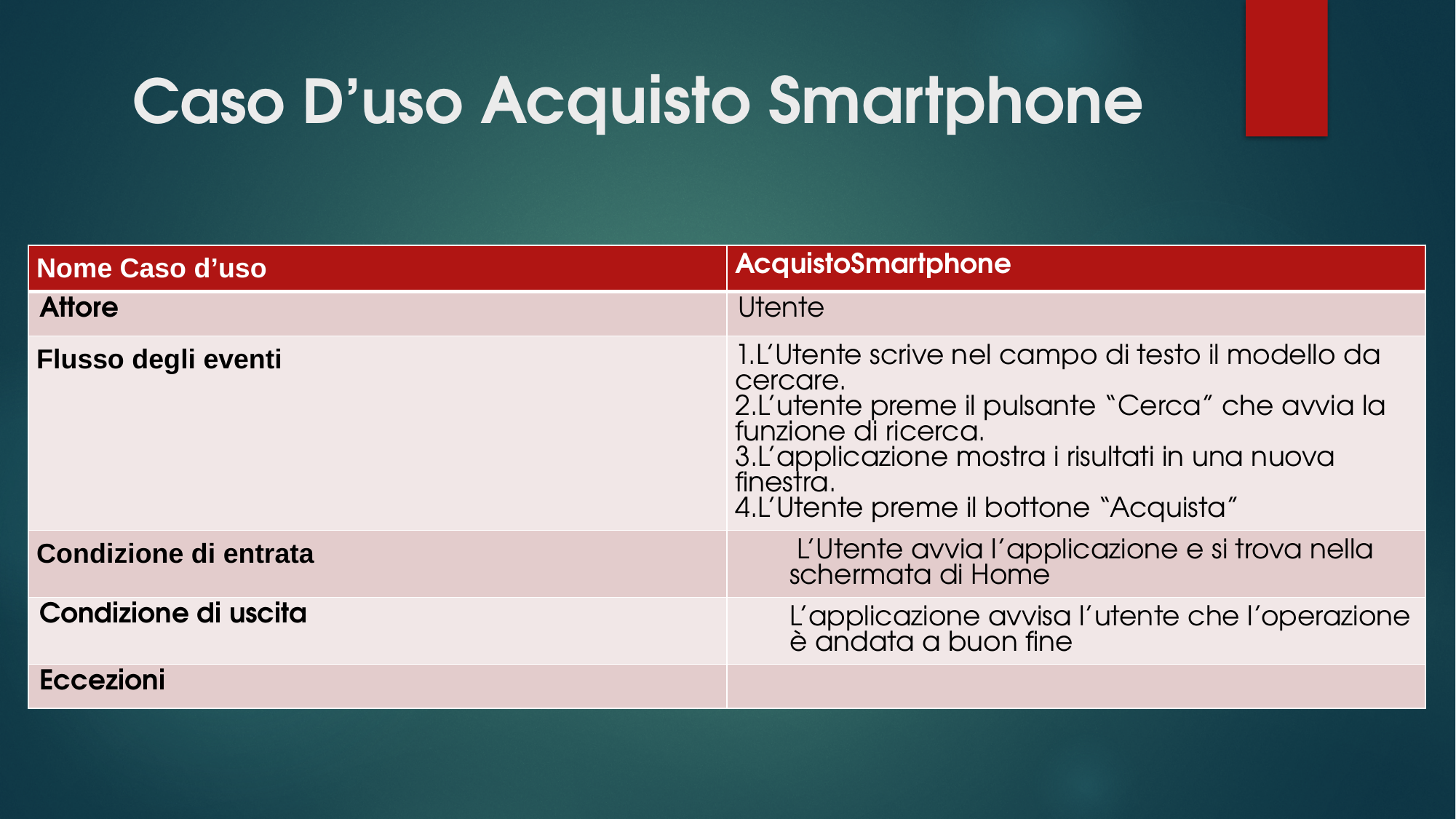

# Caso D’uso Acquisto Smartphone
| Nome Caso d’uso | AcquistoSmartphone |
| --- | --- |
| Attore | Utente |
| Flusso degli eventi | L’Utente scrive nel campo di testo il modello da cercare. L’utente preme il pulsante “Cerca” che avvia la funzione di ricerca. L’applicazione mostra i risultati in una nuova finestra. L’Utente preme il bottone “Acquista” |
| Condizione di entrata | L’Utente avvia l’applicazione e si trova nella schermata di Home |
| Condizione di uscita | L’applicazione avvisa l’utente che l’operazione è andata a buon fine |
| Eccezioni |  |